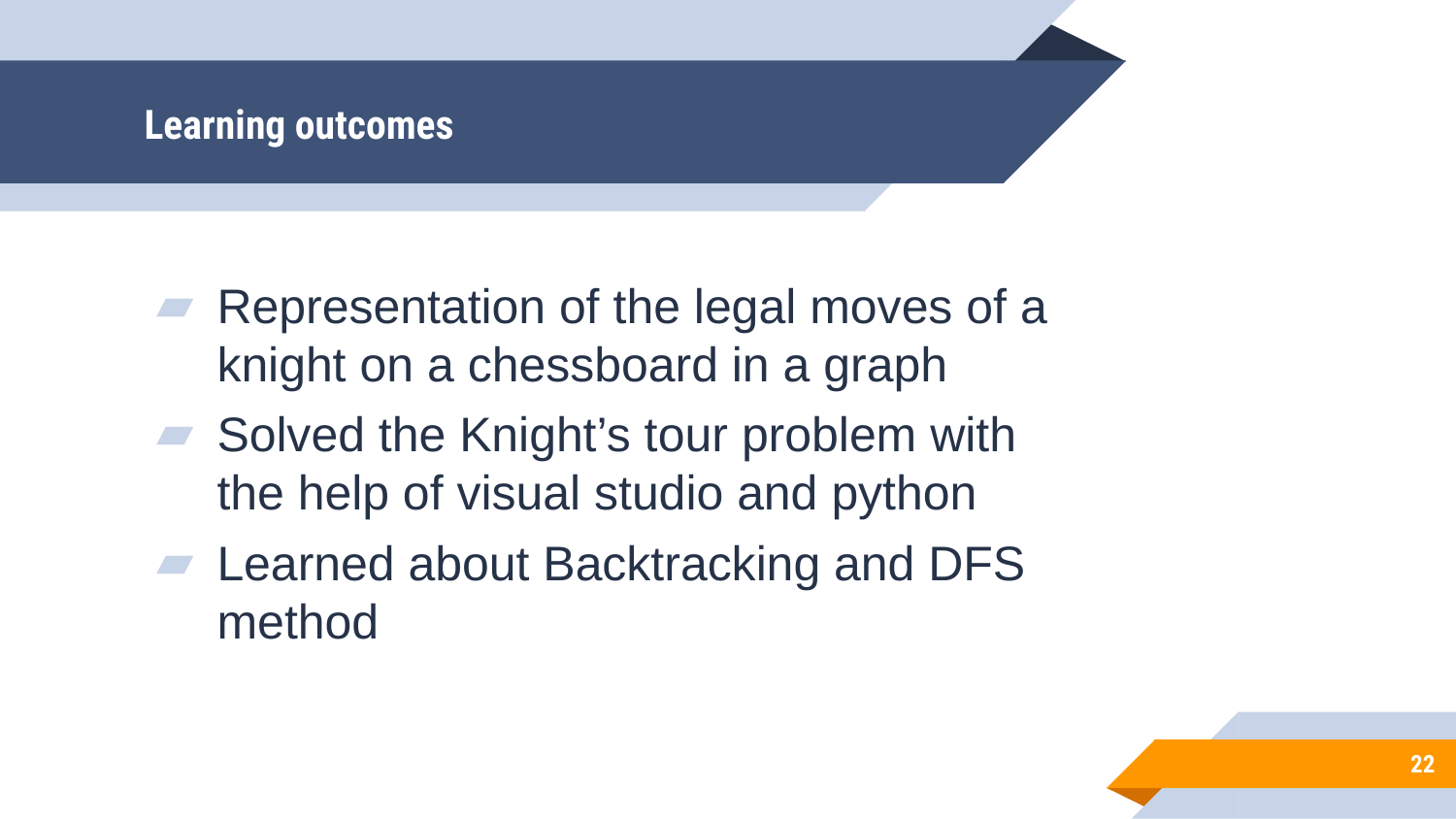

# Learning outcomes
Representation of the legal moves of a knight on a chessboard in a graph
Solved the Knight’s tour problem with the help of visual studio and python
Learned about Backtracking and DFS method
22